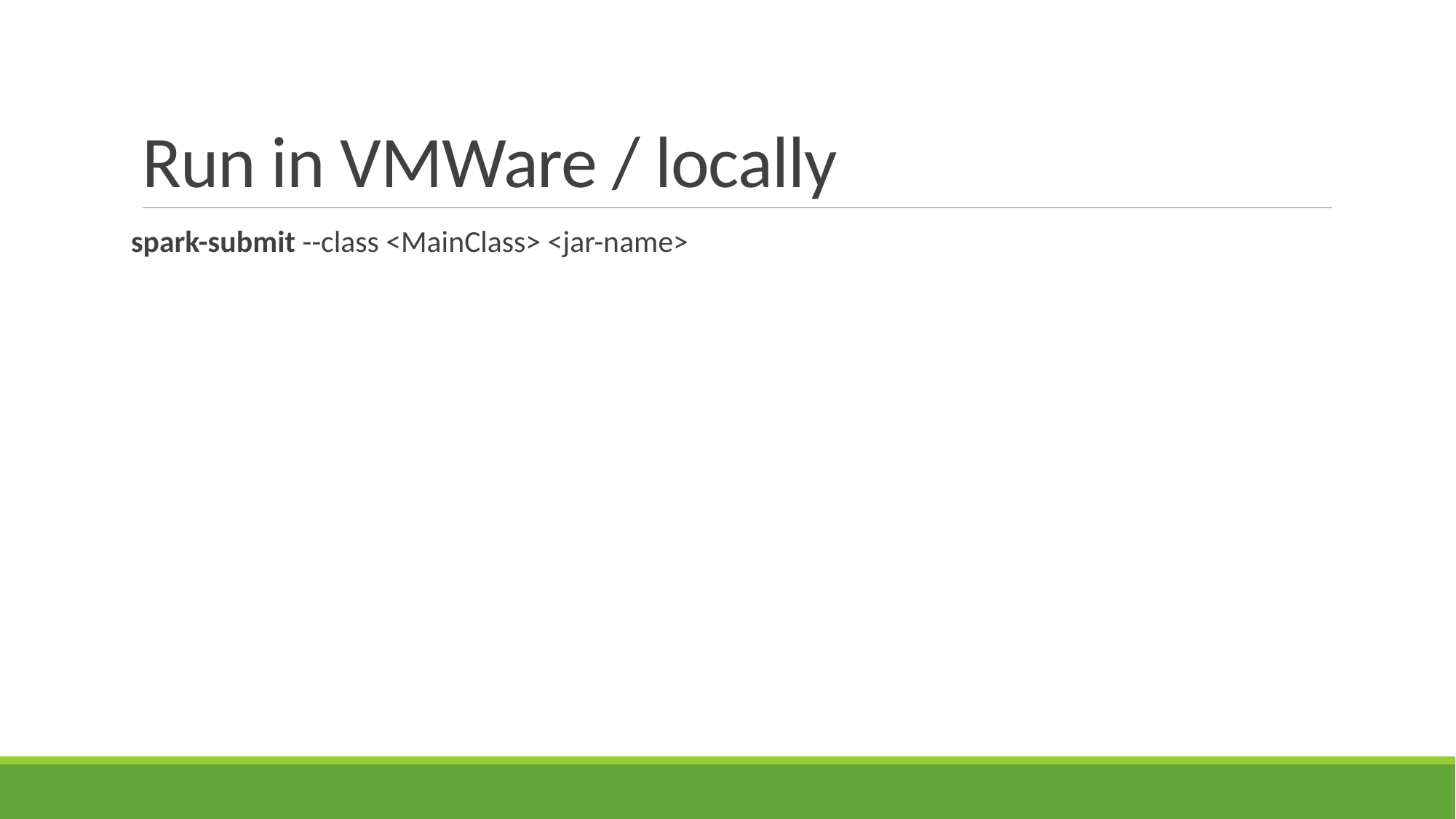

# Run in VMWare / locally
spark-submit --class <MainClass> <jar-name>